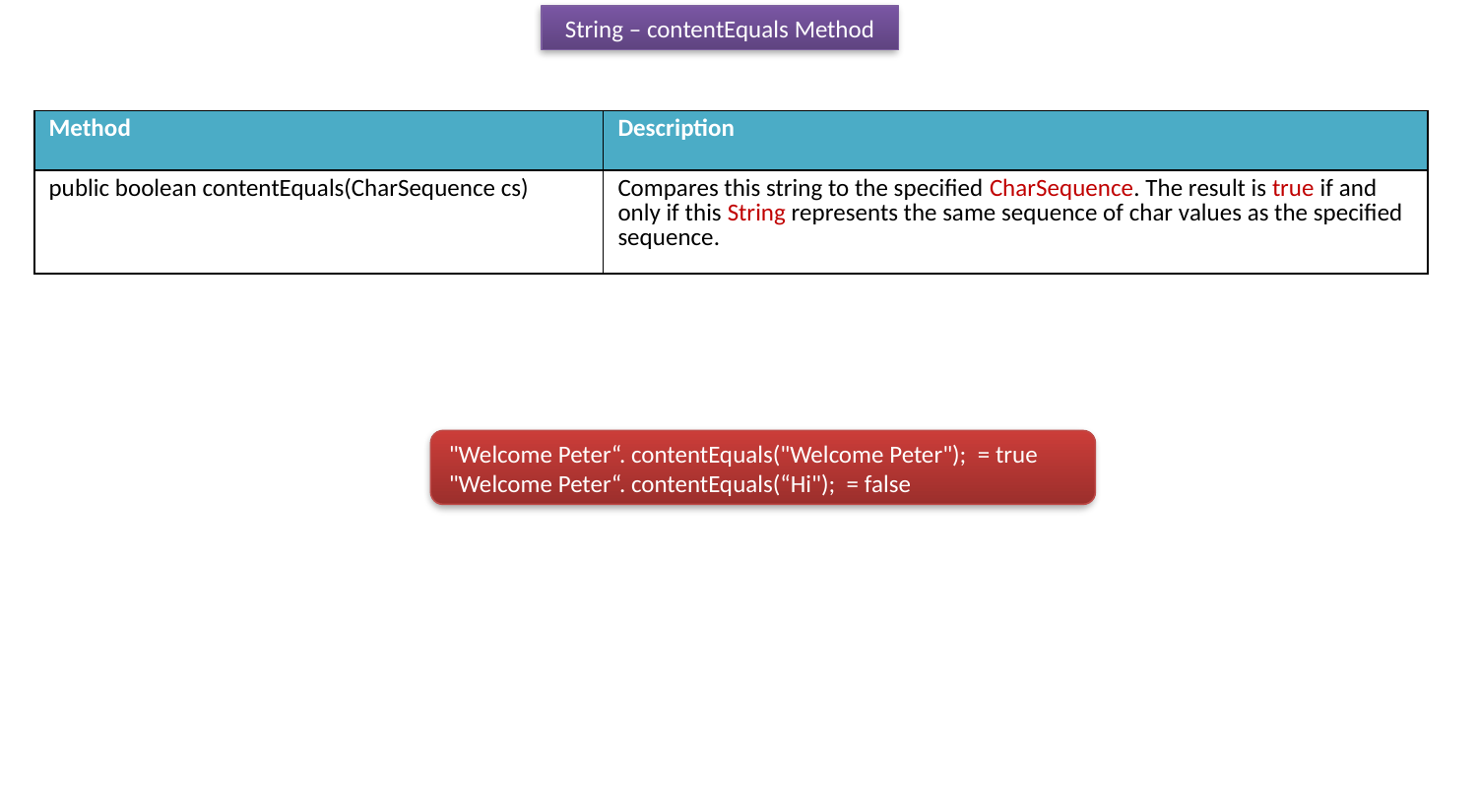

String – contentEquals Method
| Method | Description |
| --- | --- |
| public boolean contentEquals(CharSequence cs) | Compares this string to the specified CharSequence. The result is true if and only if this String represents the same sequence of char values as the specified sequence. |

"Welcome Peter“. contentEquals("Welcome Peter");  = true
"Welcome Peter“. contentEquals(“Hi");  = false